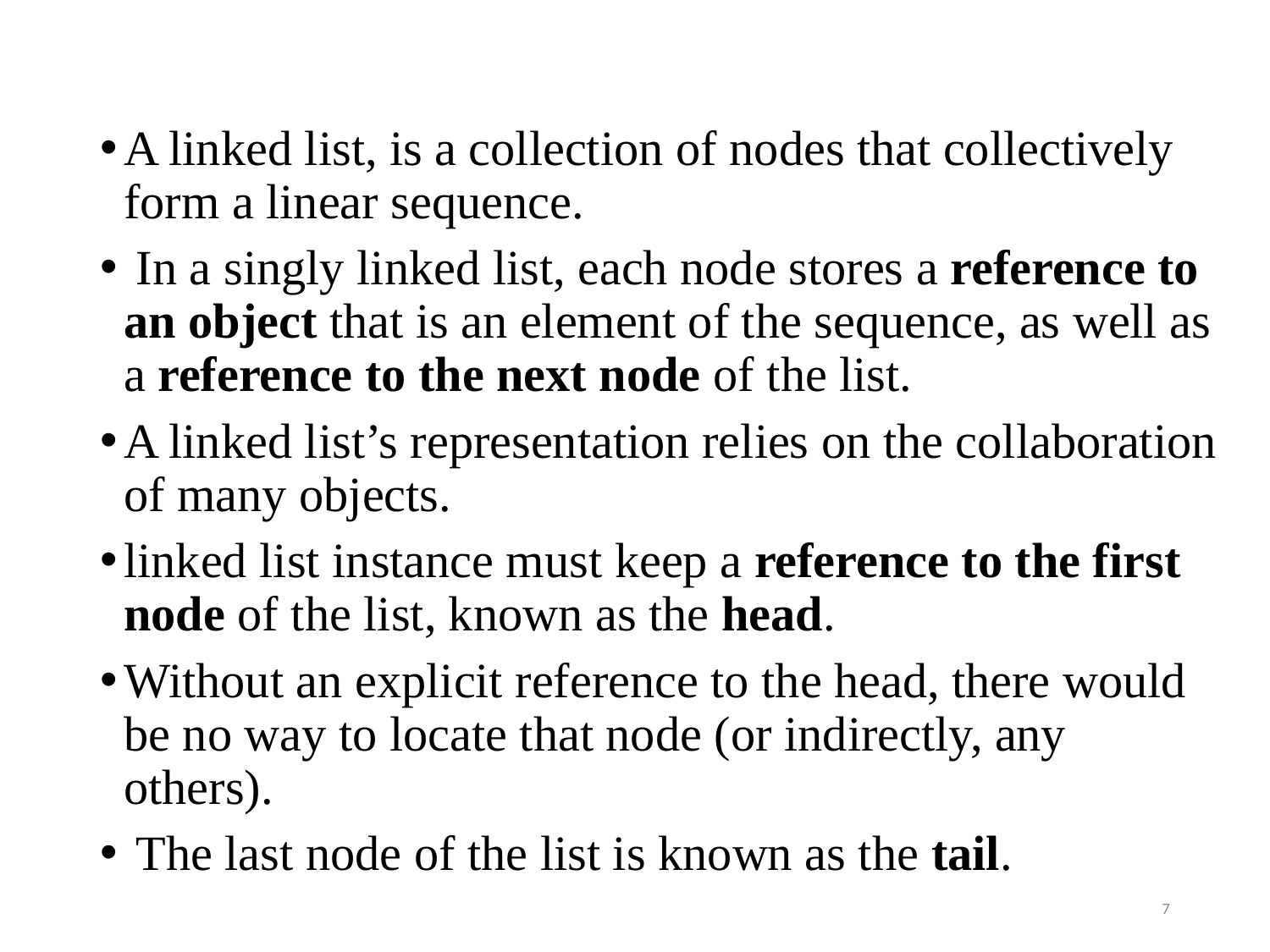

A linked list, is a collection of nodes that collectively form a linear sequence.
 In a singly linked list, each node stores a reference to an object that is an element of the sequence, as well as a reference to the next node of the list.
A linked list’s representation relies on the collaboration of many objects.
linked list instance must keep a reference to the first node of the list, known as the head.
Without an explicit reference to the head, there would be no way to locate that node (or indirectly, any others).
 The last node of the list is known as the tail.

7